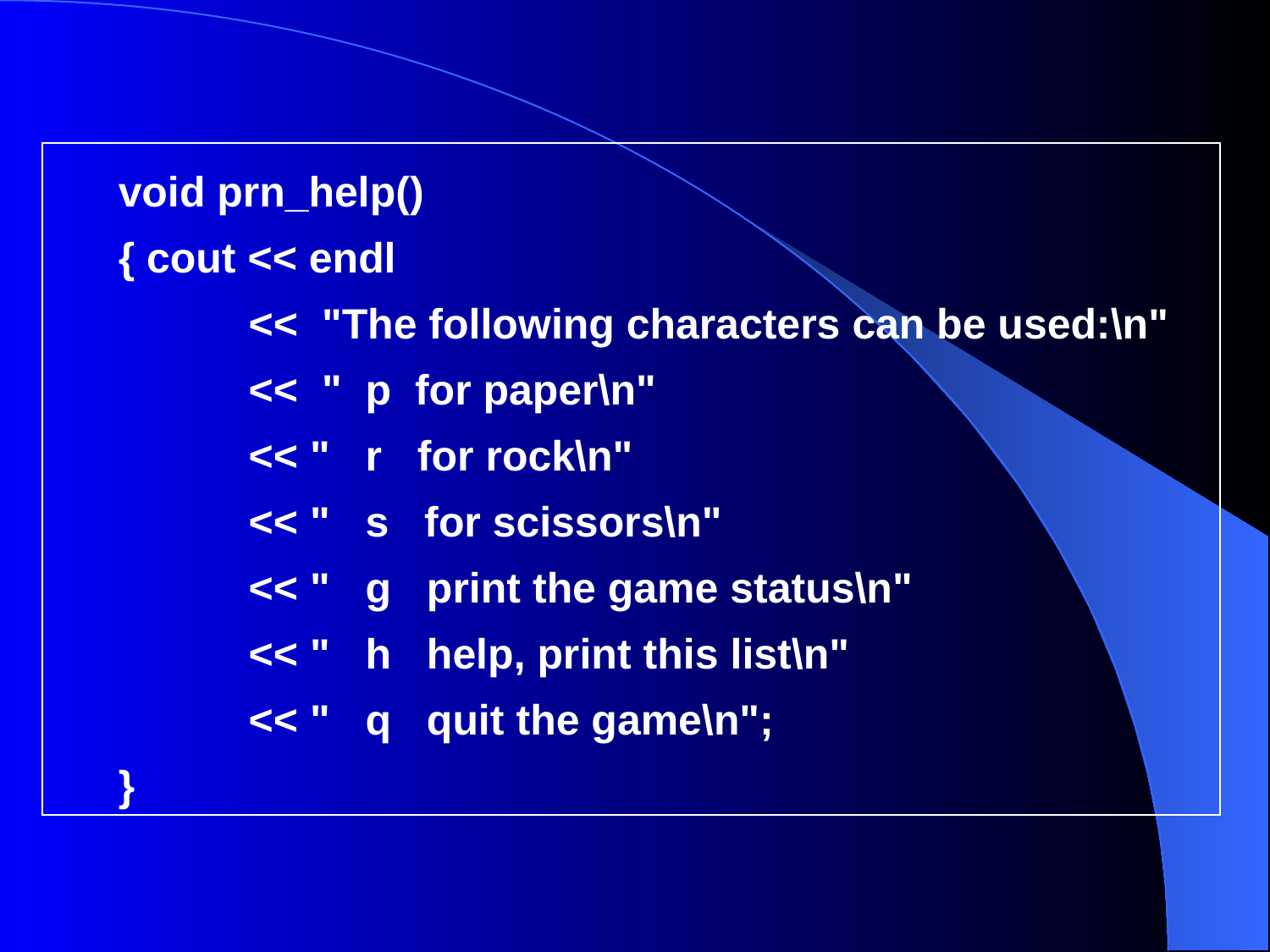

void prn_help()
{ cout << endl
           <<  "The following characters can be used:\n"
           <<  "  p  for paper\n"
           << "   r   for rock\n"
           << "   s   for scissors\n"
           << "   g   print the game status\n"
           << "   h   help, print this list\n"
           << "   q   quit the game\n";
}